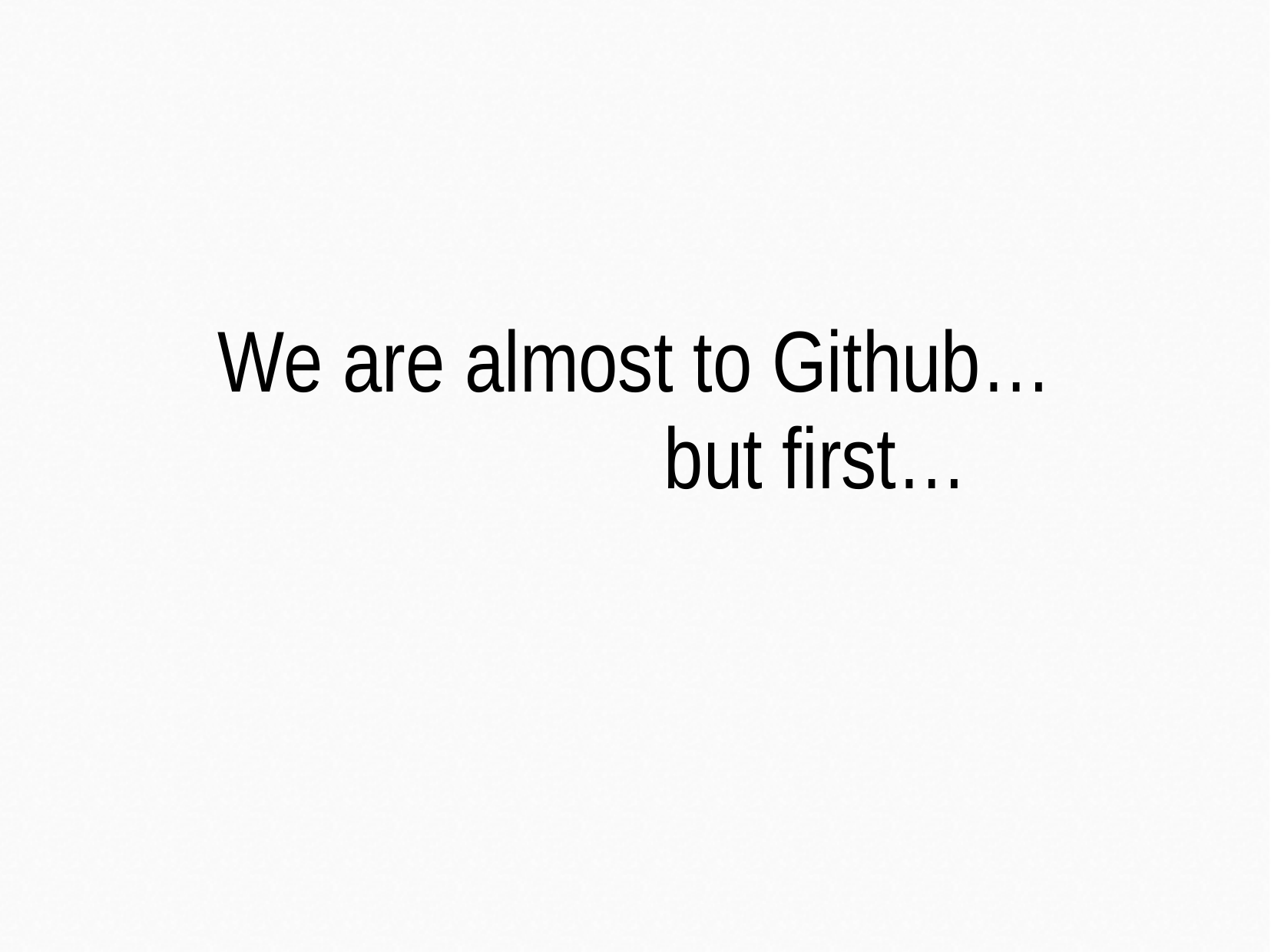

# We are almost to Github… but first…